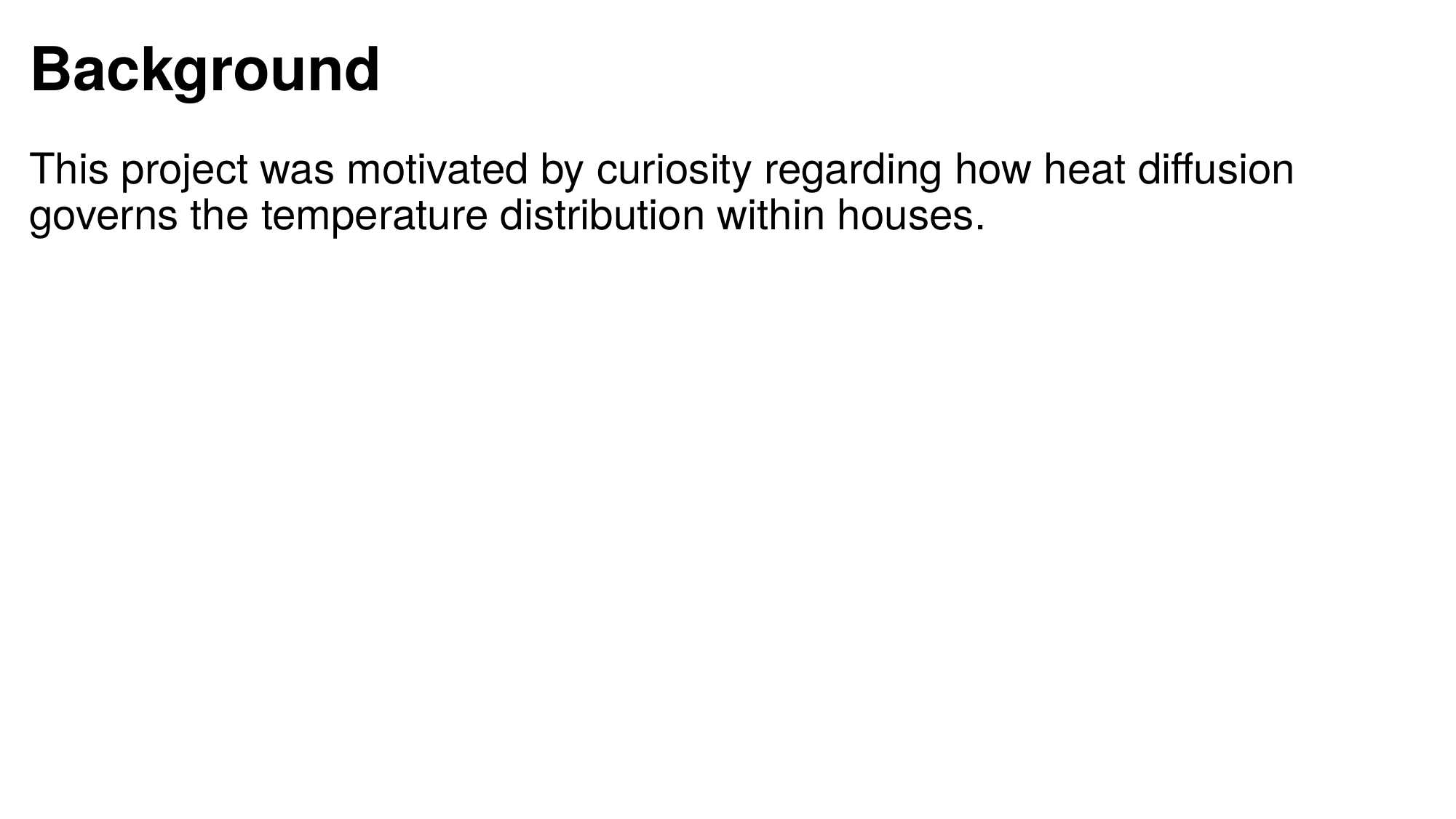

# Background
This project was motivated by curiosity regarding how heat diffusion governs the temperature distribution within houses.